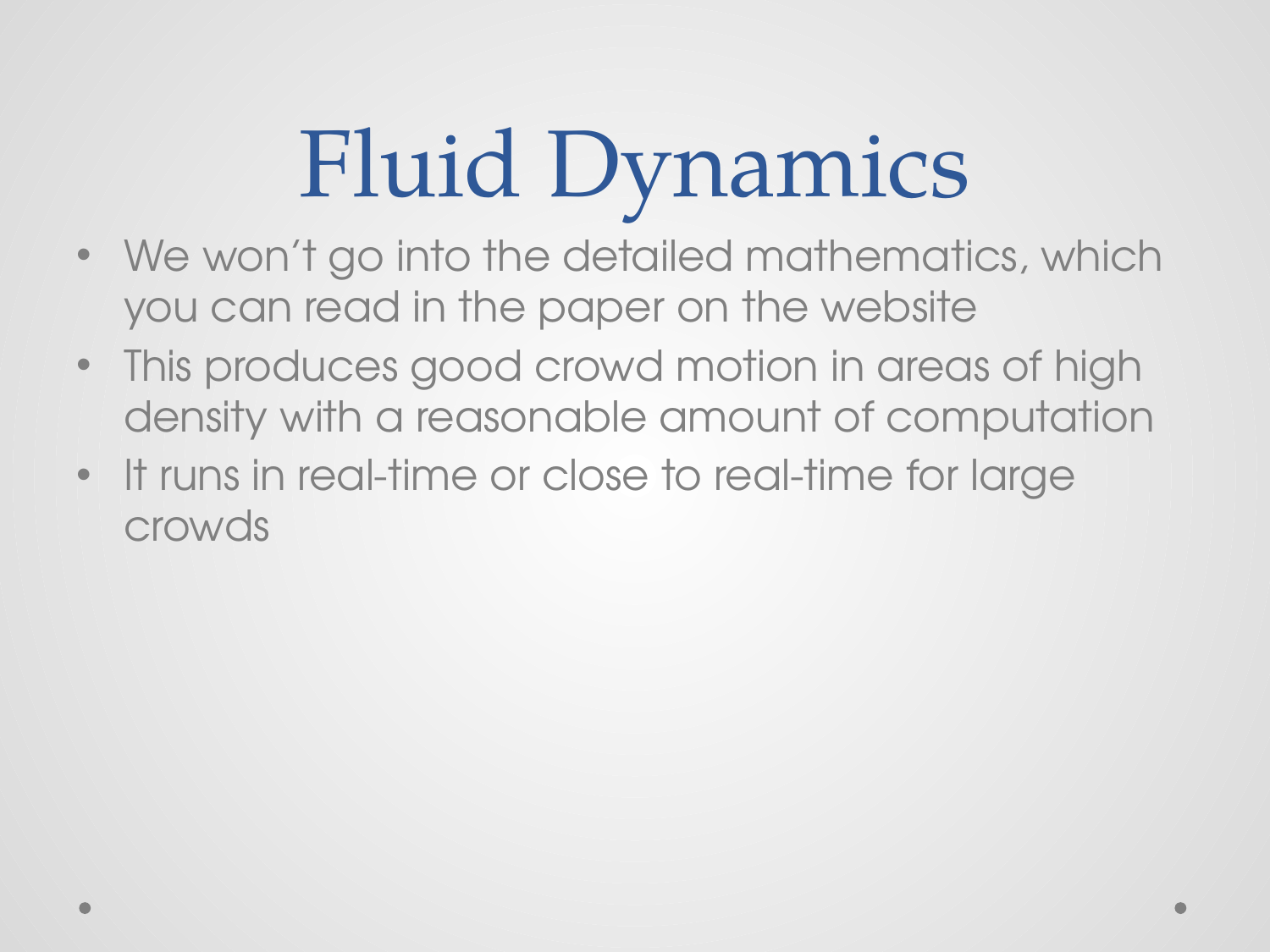

# Fluid Dynamics
We won’t go into the detailed mathematics, which you can read in the paper on the website
This produces good crowd motion in areas of high density with a reasonable amount of computation
It runs in real-time or close to real-time for large crowds